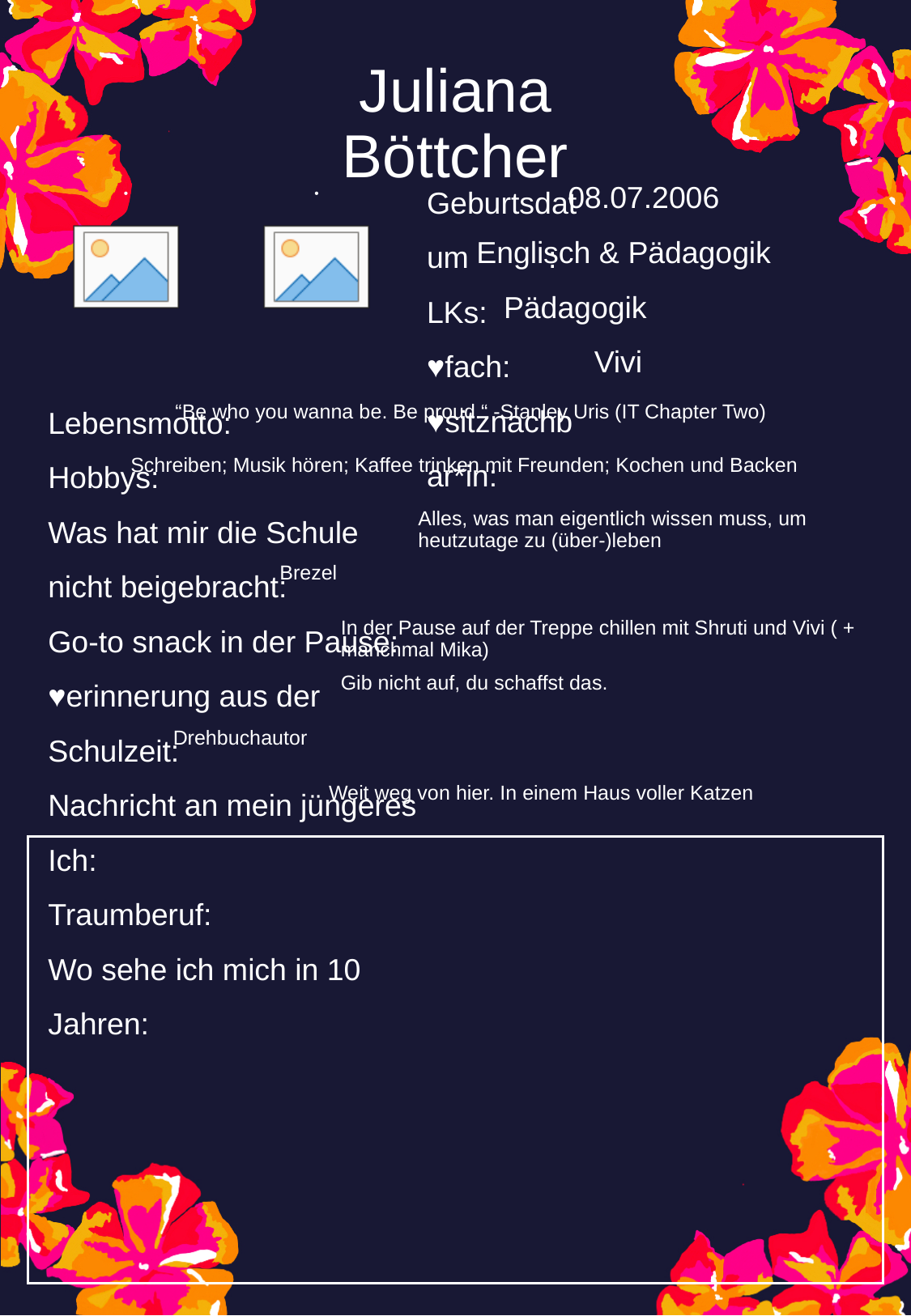

Juliana Böttcher

08.07.2006
Englisch & Pädagogik
Pädagogik
Vivi
“Be who you wanna be. Be proud.“ -Stanley Uris (IT Chapter Two)
Schreiben; Musik hören; Kaffee trinken mit Freunden; Kochen und Backen
Alles, was man eigentlich wissen muss, um heutzutage zu (über-)leben
Brezel
In der Pause auf der Treppe chillen mit Shruti und Vivi ( + manchmal Mika)
Gib nicht auf, du schaffst das.
Drehbuchautor
Weit weg von hier. In einem Haus voller Katzen